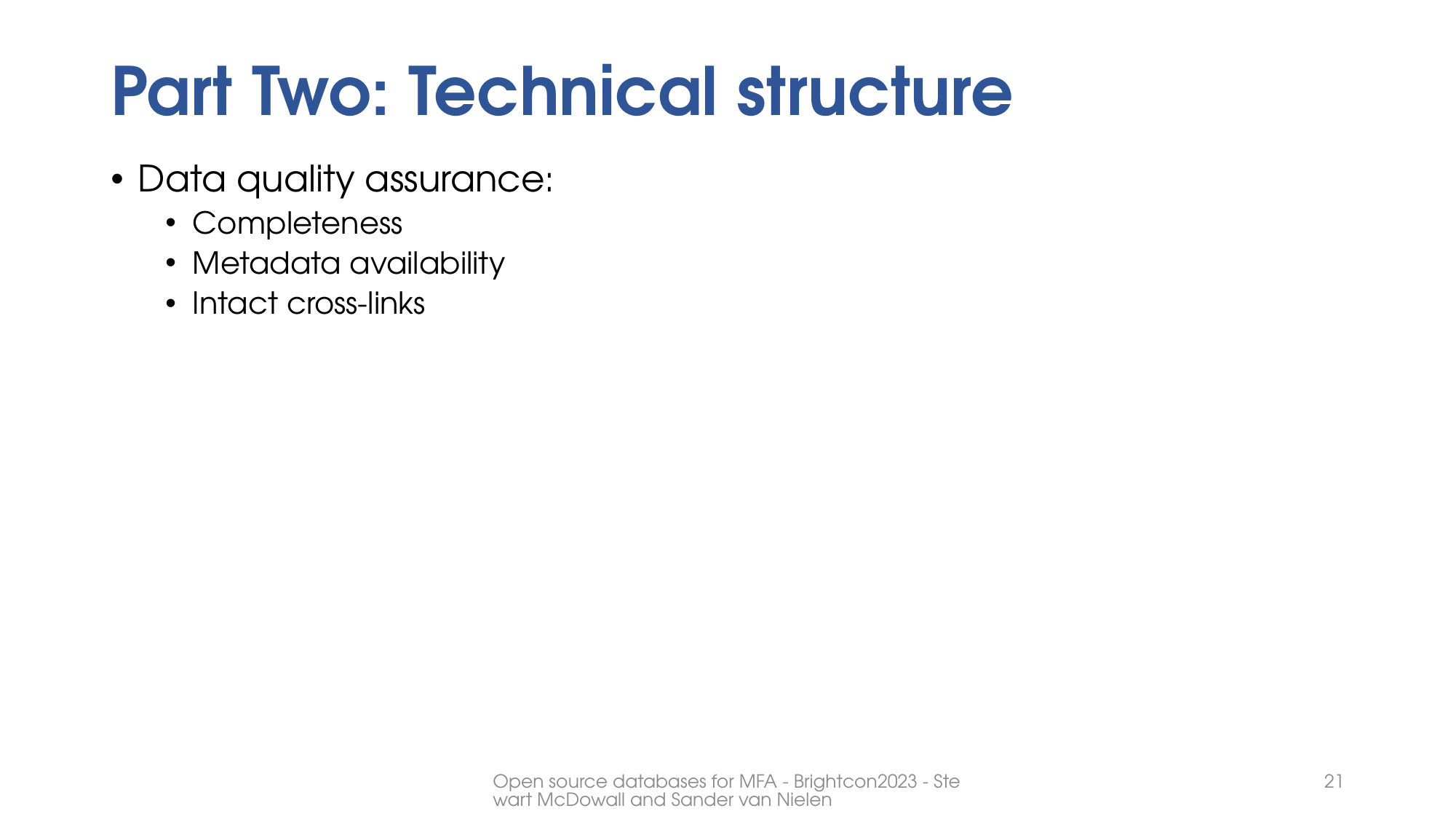

# Part Two: Technical structure
Data quality assurance:
Completeness
Metadata availability
Intact cross-links
Open source databases for MFA​ - Brightcon2023 - Stewart McDowall and Sander van Nielen
21